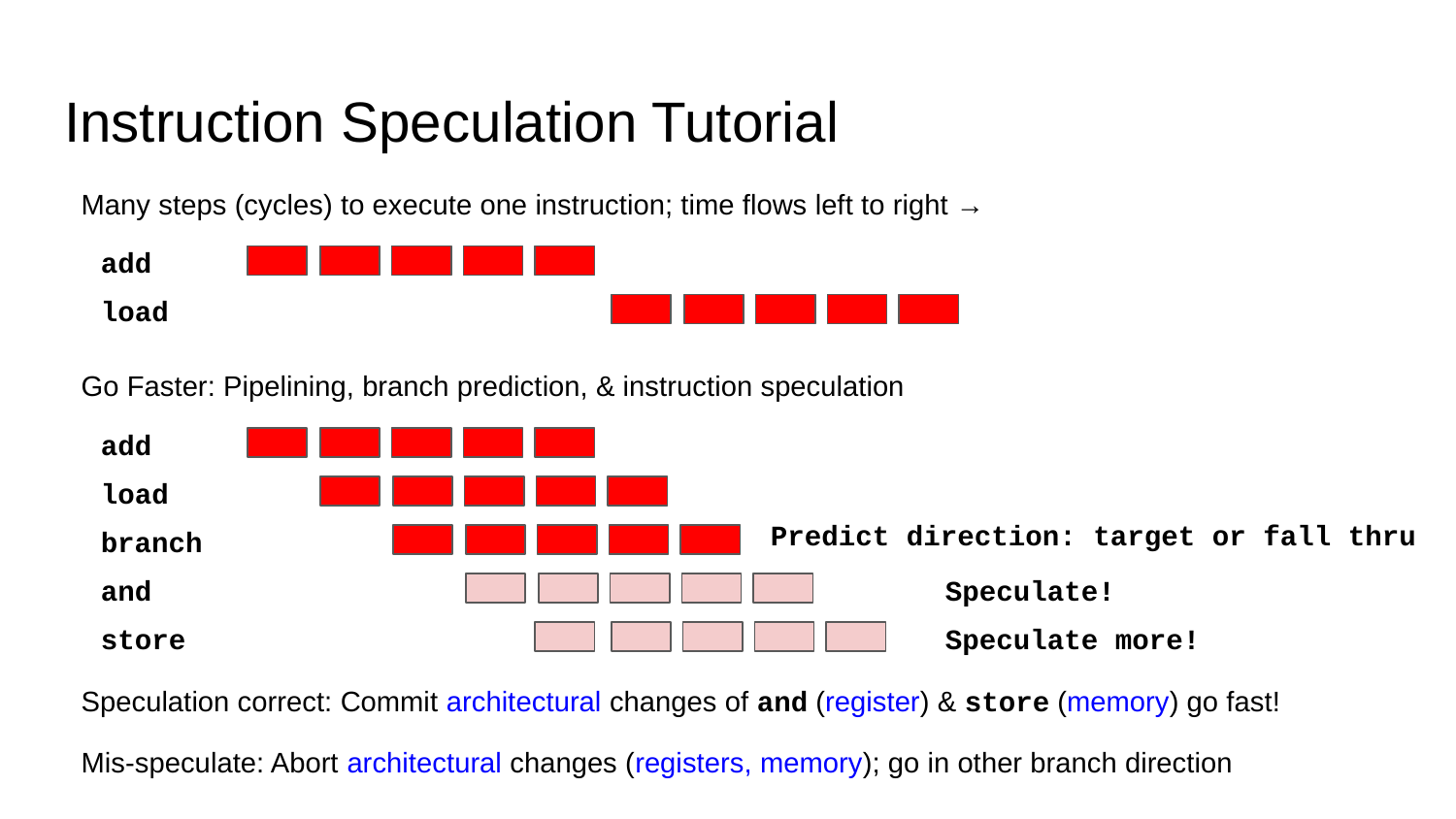

# Instruction Speculation Tutorial
Many steps (cycles) to execute one instruction; time flows left to right →
add

load

Go Faster: Pipelining, branch prediction, & instruction speculation
add

load

Predict direction: target or fall thru
branch

and
Speculate!

store
Speculate more!

Speculation correct: Commit architectural changes of and (register) & store (memory) go fast!
Mis-speculate: Abort architectural changes (registers, memory); go in other branch direction